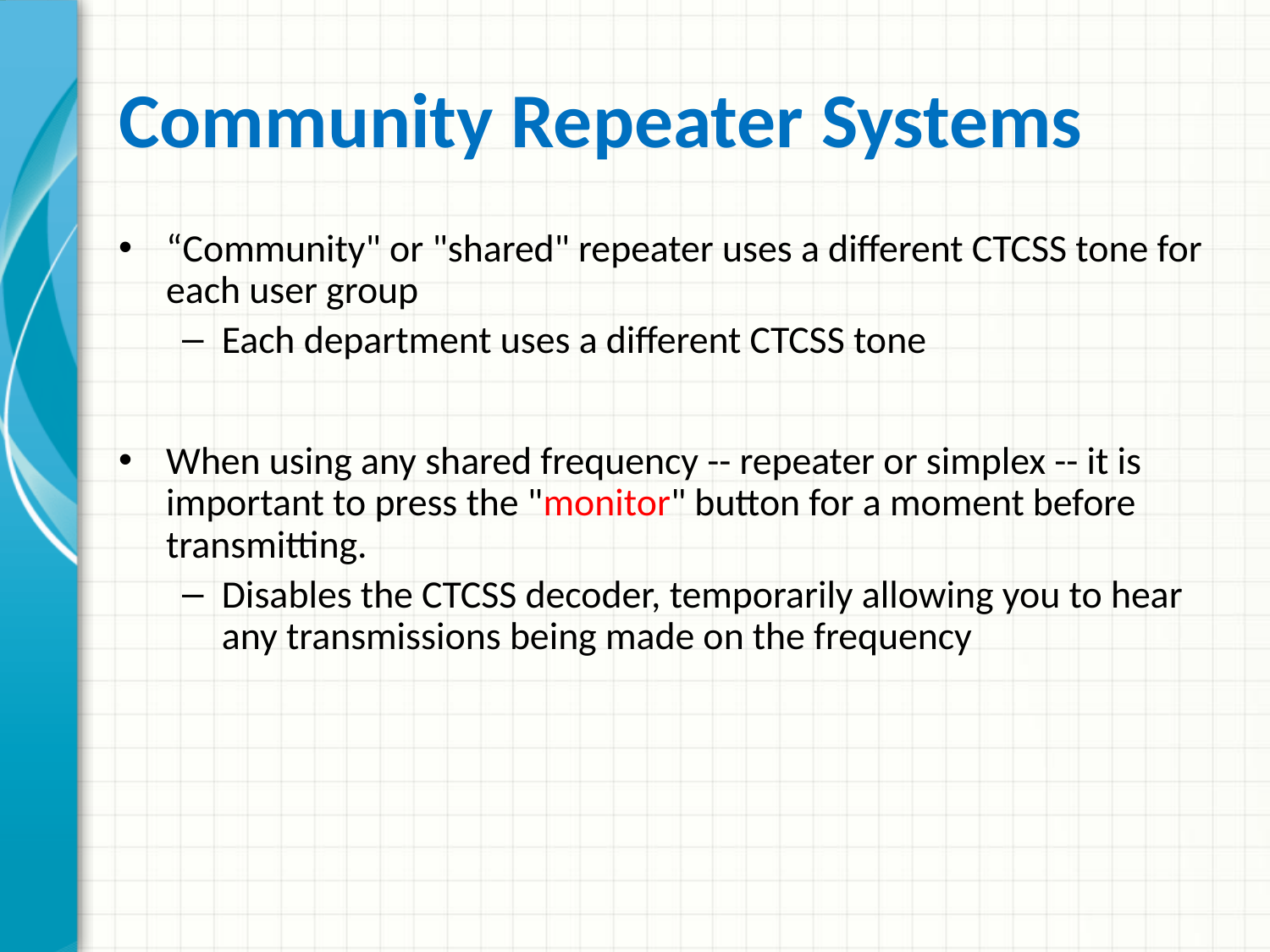

# Community Repeater Systems
“Community" or "shared" repeater uses a different CTCSS tone for each user group
Each department uses a different CTCSS tone

When using any shared frequency -- repeater or simplex -- it is important to press the "monitor" button for a moment before transmitting.
Disables the CTCSS decoder, temporarily allowing you to hear any transmissions being made on the frequency